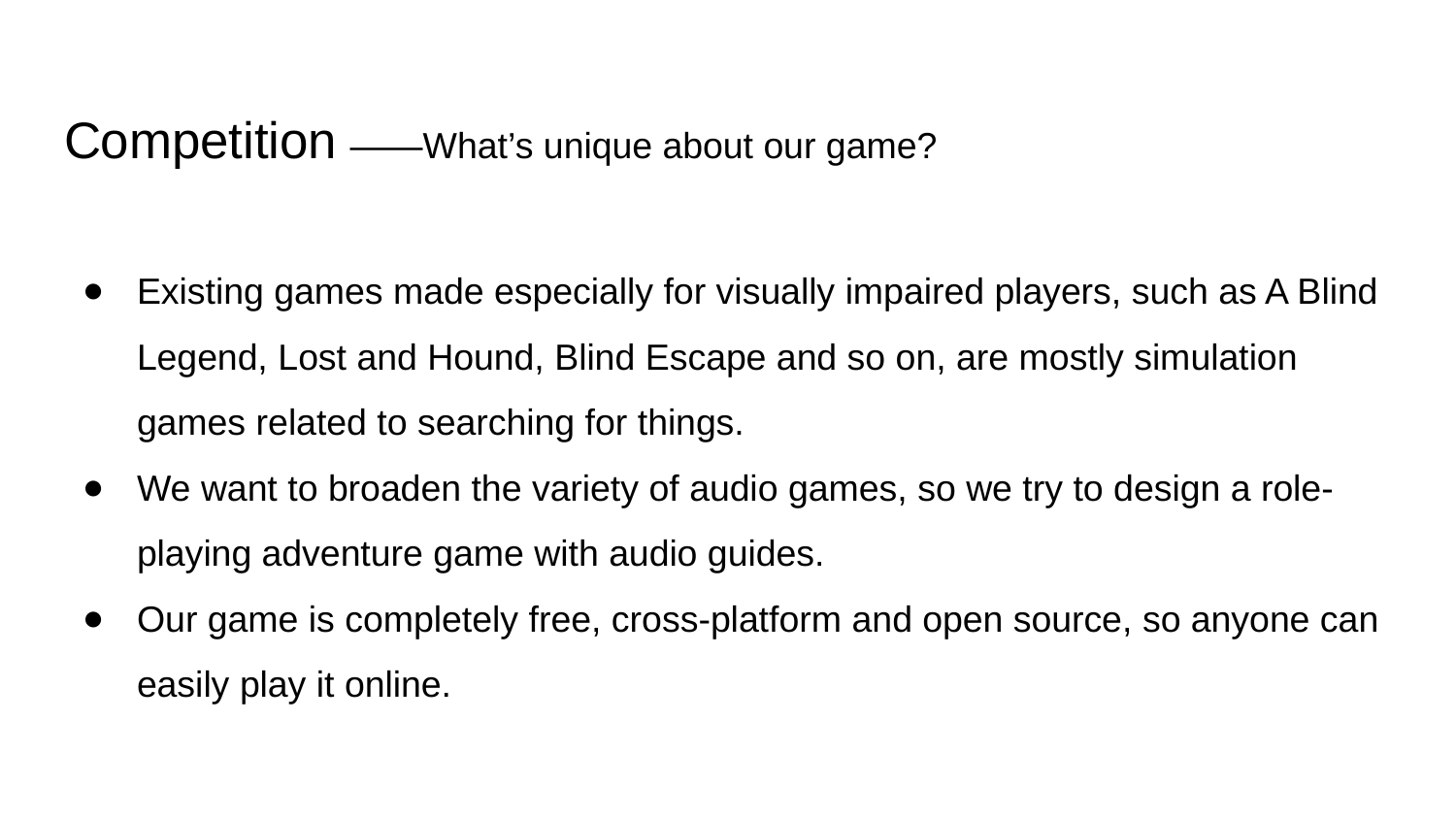

# Competition ——What’s unique about our game?
Existing games made especially for visually impaired players, such as A Blind Legend, Lost and Hound, Blind Escape and so on, are mostly simulation games related to searching for things.
We want to broaden the variety of audio games, so we try to design a role-playing adventure game with audio guides.
Our game is completely free, cross-platform and open source, so anyone can easily play it online.